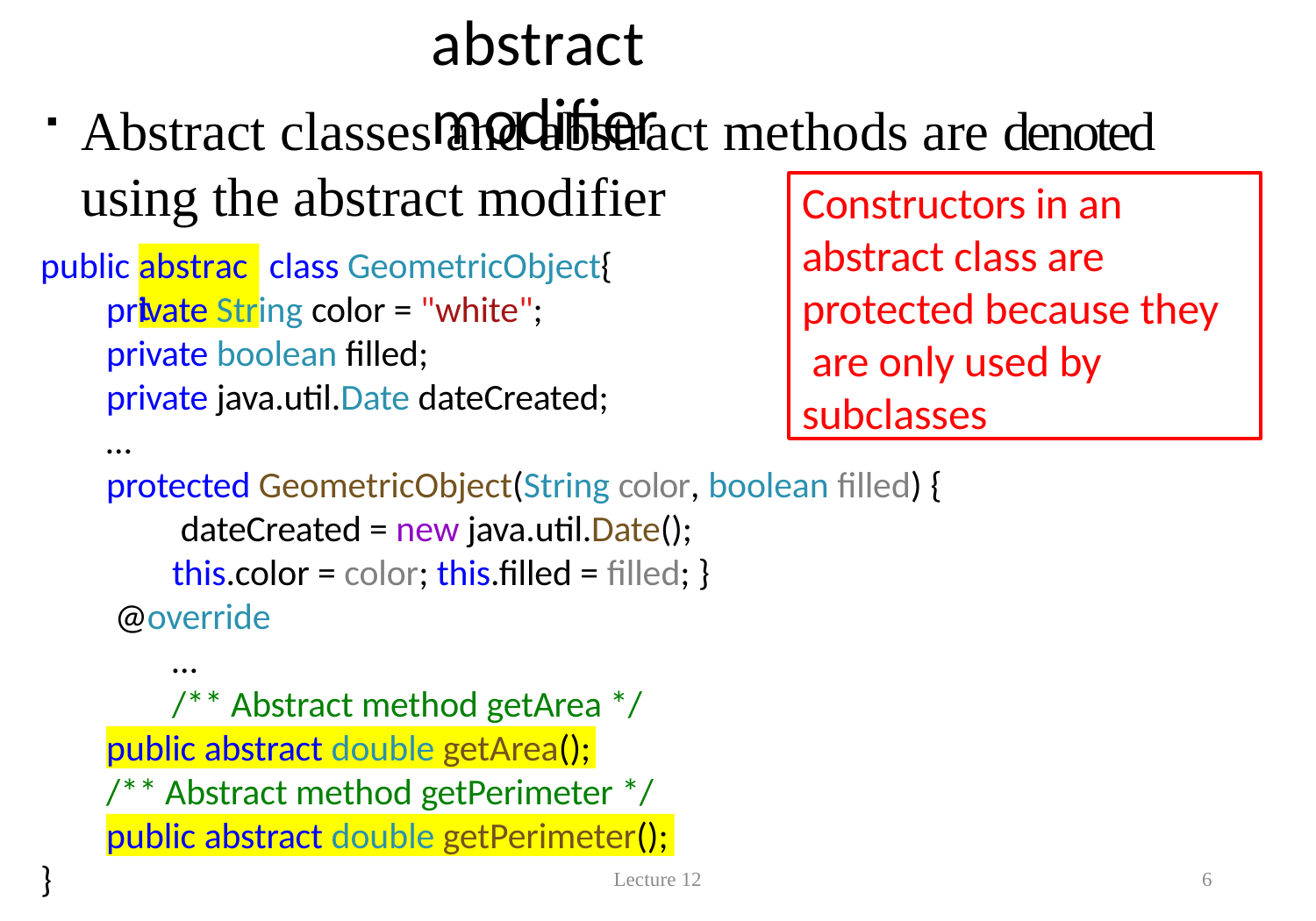

# abstract modifier
Abstract classes and abstract methods are denoted
using the abstract modifier
Constructors in an  abstract class are  protected because they  are only used by  subclasses
public	class GeometricObject{
abstract
private String color = "white";
private boolean filled;
private java.util.Date dateCreated;
…
protected GeometricObject(String color, boolean filled) {  dateCreated = new java.util.Date();
this.color = color; this.filled = filled; }  @override
…
/** Abstract method getArea */
public abstract double getArea();
/** Abstract method getPerimeter */
public abstract double getPerimeter();
}
Lecture 12
6